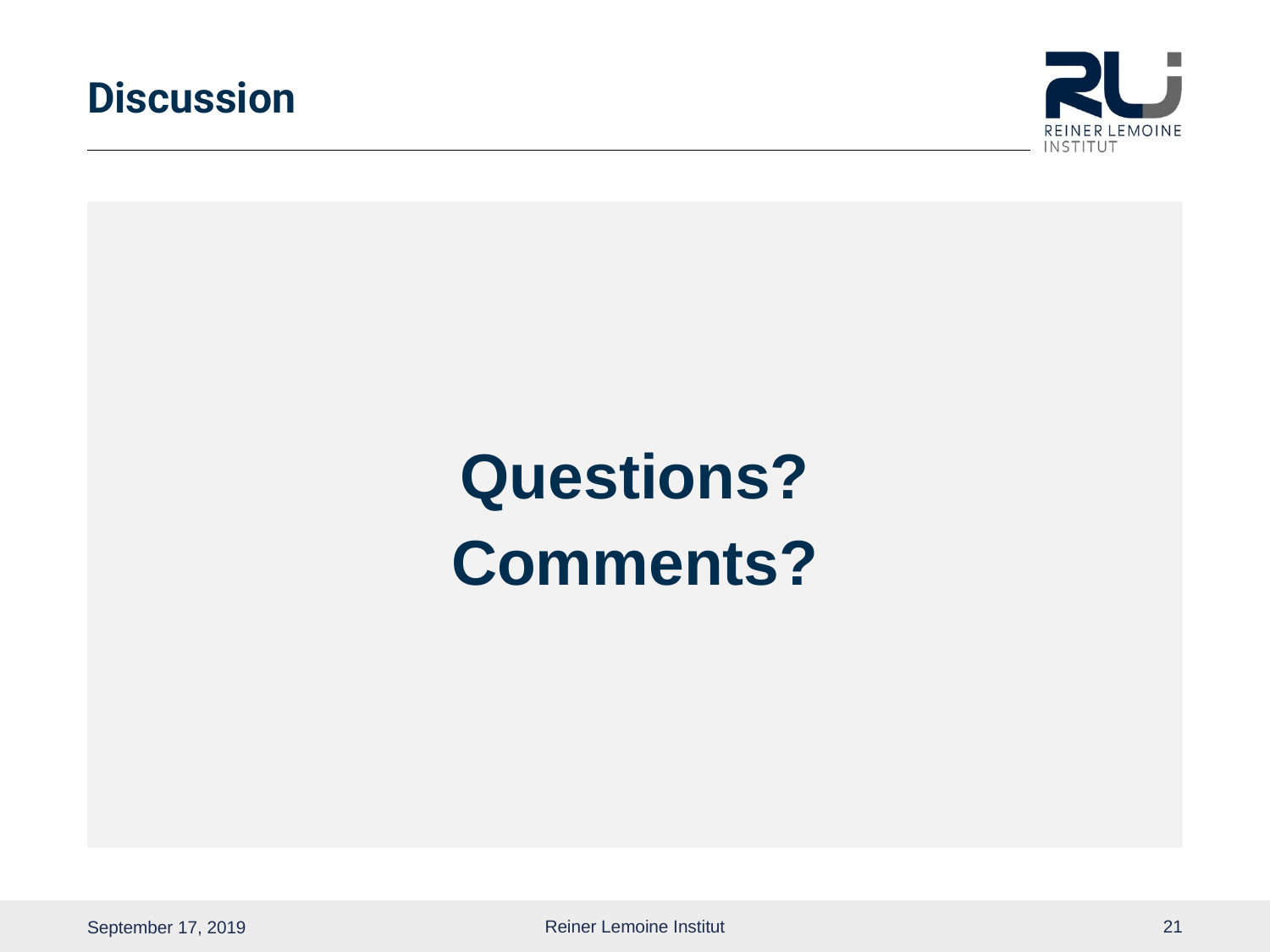

# Discussion
Questions?
Comments?
Reiner Lemoine Institut
21
September 17, 2019